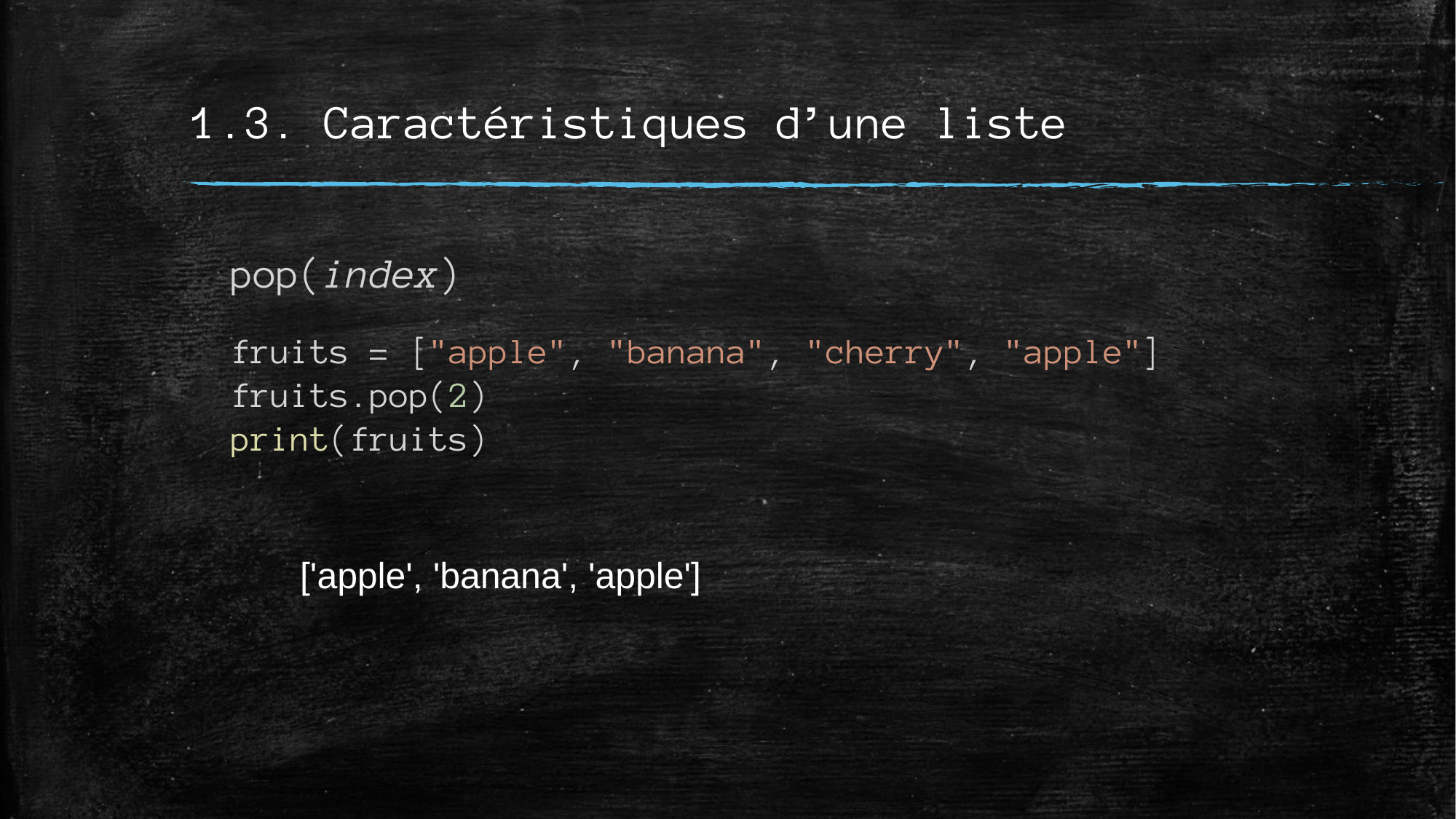

# 1.3. Caractéristiques d’une liste
pop(index)
fruits = ["apple", "banana", "cherry", "apple"]
fruits.pop(2)
print(fruits)
['apple', 'banana', 'apple']